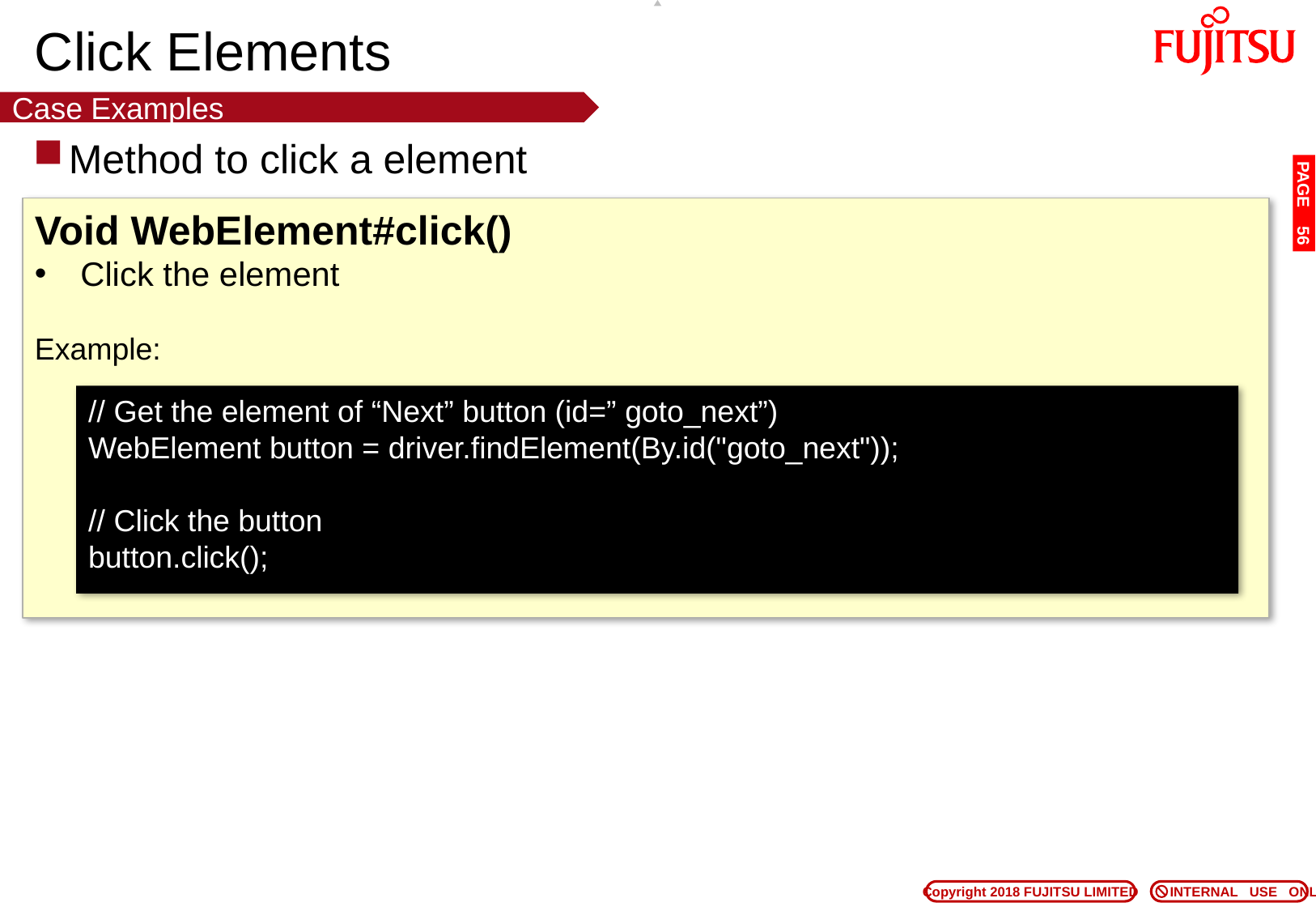

# Click Elements
Case Examples
Method to click a element
PAGE    56
Void WebElement#click()
Click the element

Example:
// Get the element of “Next” button (id=” goto_next”)
WebElement button = driver.findElement(By.id("goto_next"));

// Click the button
button.click();